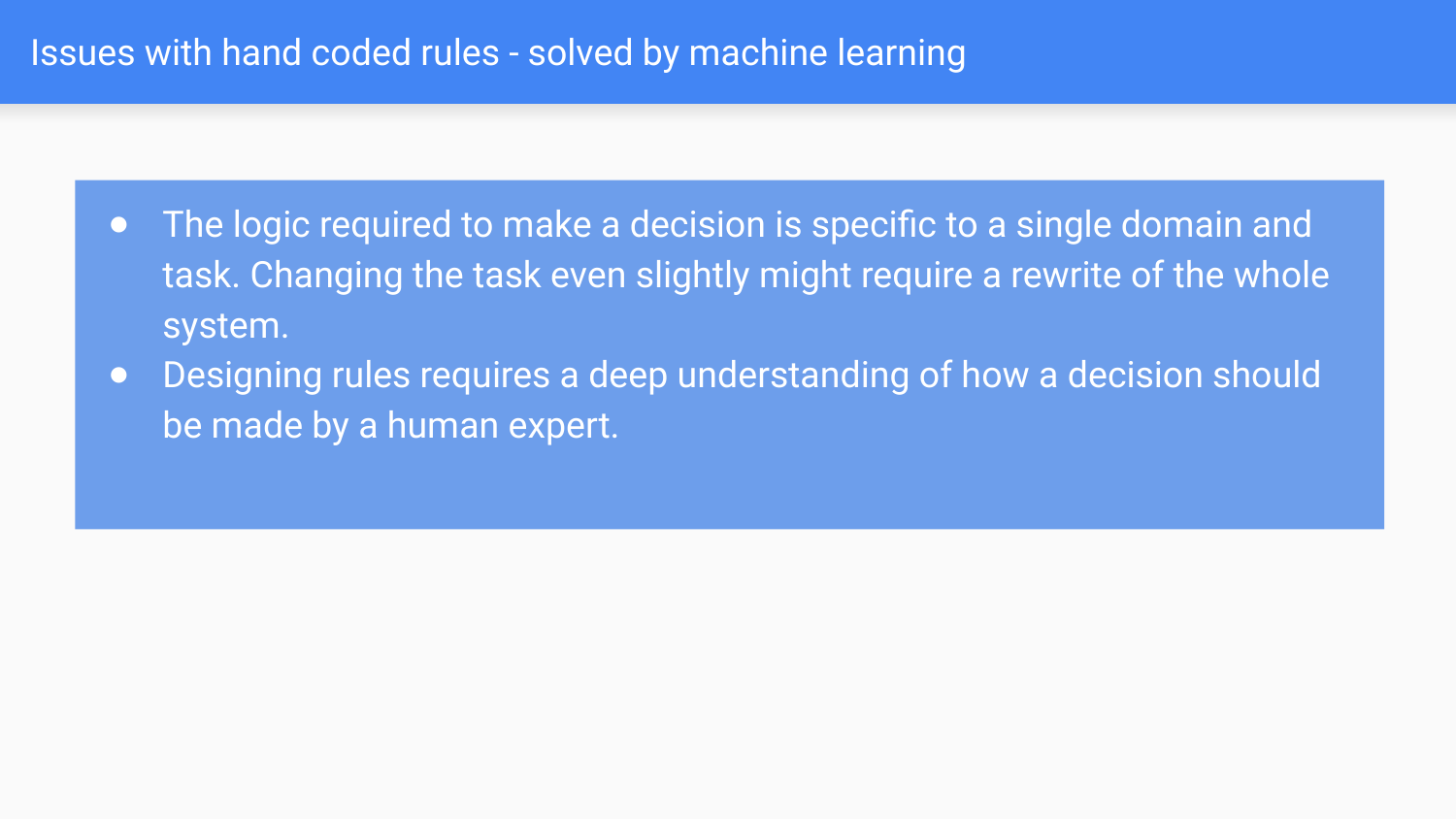

# Issues with hand coded rules - solved by machine learning
The logic required to make a decision is specific to a single domain and task. Changing the task even slightly might require a rewrite of the whole system.
Designing rules requires a deep understanding of how a decision should be made by a human expert.